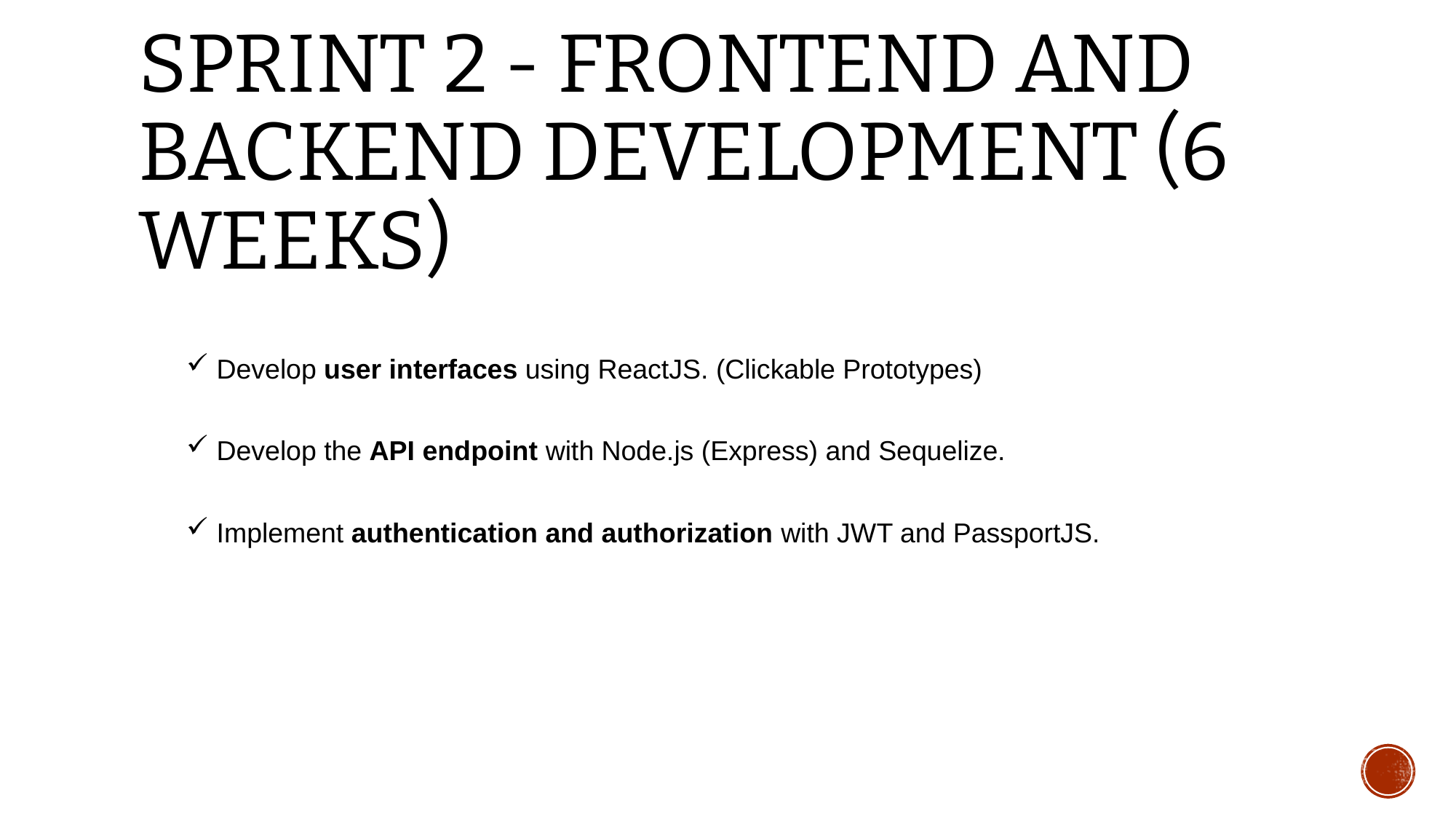

# SPRINT 2 - Frontend and Backend Development (6 Weeks)
 Develop user interfaces using ReactJS. (Clickable Prototypes)
 Develop the API endpoint with Node.js (Express) and Sequelize.
 Implement authentication and authorization with JWT and PassportJS.